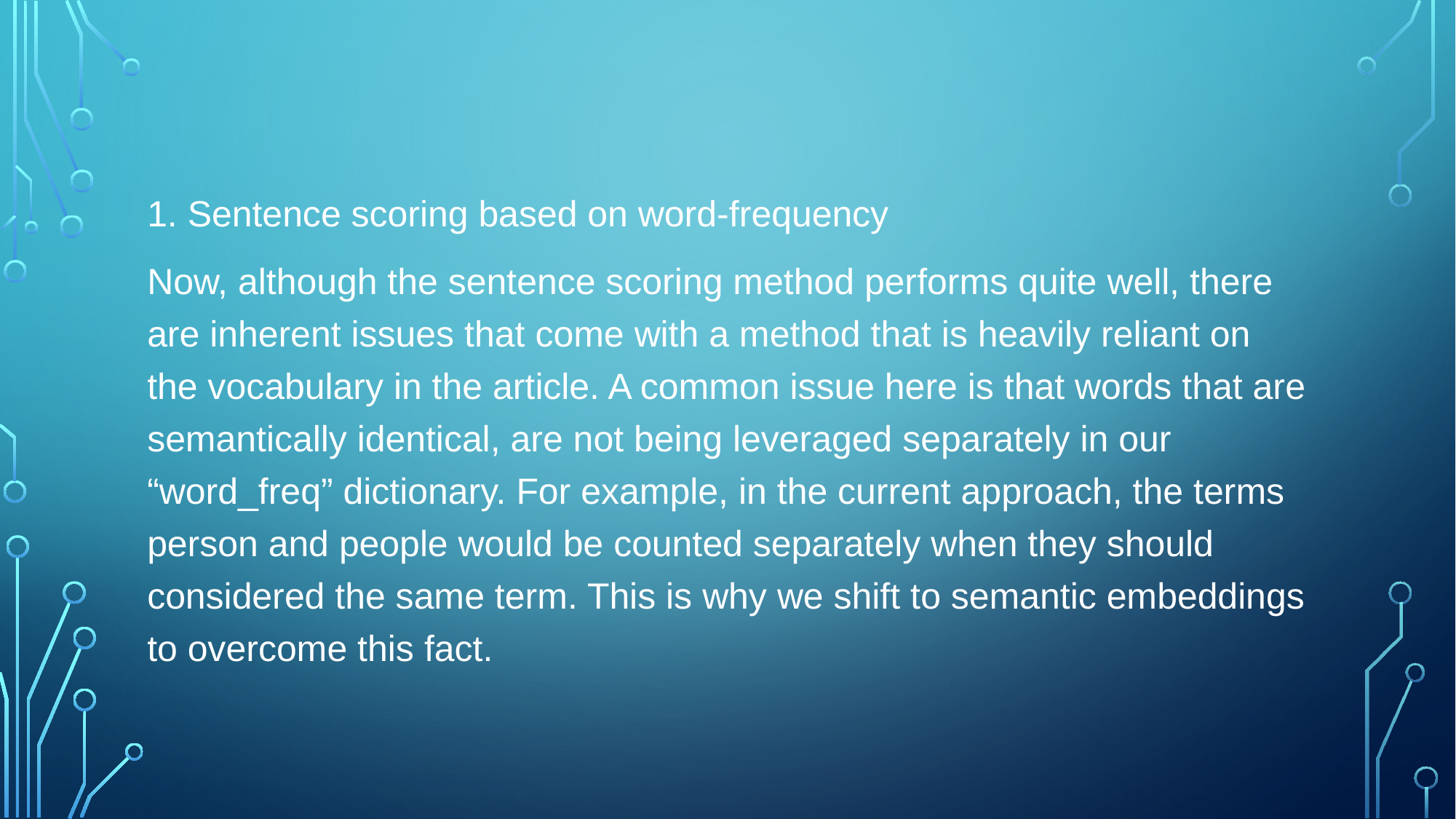

#
1. Sentence scoring based on word-frequency
Now, although the sentence scoring method performs quite well, there are inherent issues that come with a method that is heavily reliant on the vocabulary in the article. A common issue here is that words that are semantically identical, are not being leveraged separately in our “word_freq” dictionary. For example, in the current approach, the terms person and people would be counted separately when they should considered the same term. This is why we shift to semantic embeddings to overcome this fact.